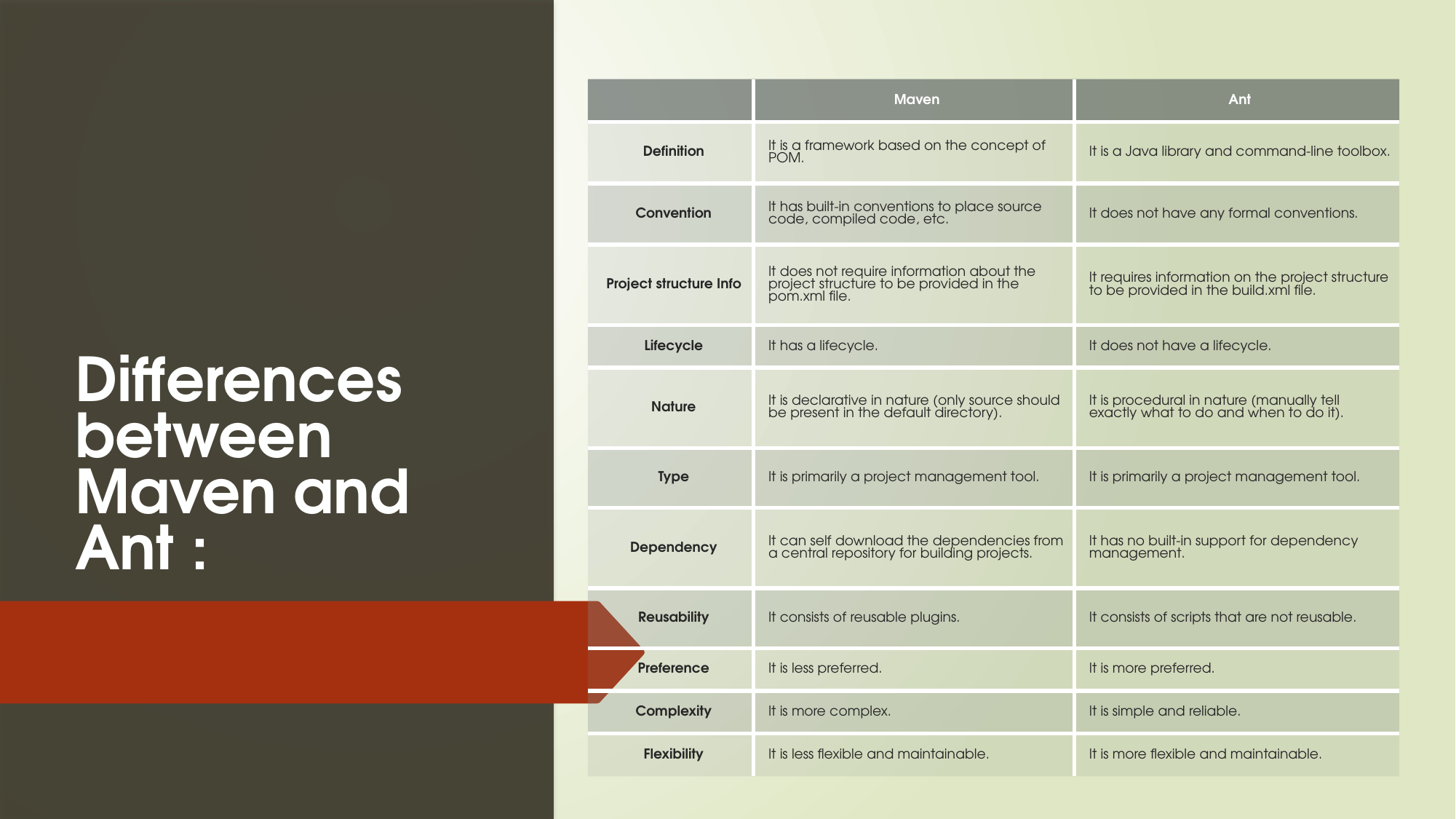

|  | Maven | Ant |
| --- | --- | --- |
| Definition | It is a framework based on the concept of POM. | It is a Java library and command-line toolbox. |
| Convention | It has built-in conventions to place source code, compiled code, etc. | It does not have any formal conventions. |
| Project structure Info | It does not require information about the project structure to be provided in the pom.xml file. | It requires information on the project structure to be provided in the build.xml file. |
| Lifecycle | It has a lifecycle. | It does not have a lifecycle. |
| Nature | It is declarative in nature (only source should be present in the default directory). | It is procedural in nature (manually tell exactly what to do and when to do it). |
| Type | It is primarily a project management tool. | It is primarily a project management tool. |
| Dependency | It can self download the dependencies from a central repository for building projects. | It has no built-in support for dependency management. |
| Reusability | It consists of reusable plugins. | It consists of scripts that are not reusable. |
| Preference | It is less preferred. | It is more preferred. |
| Complexity | It is more complex. | It is simple and reliable. |
| Flexibility | It is less flexible and maintainable. | It is more flexible and maintainable. |
Differences between Maven and Ant :